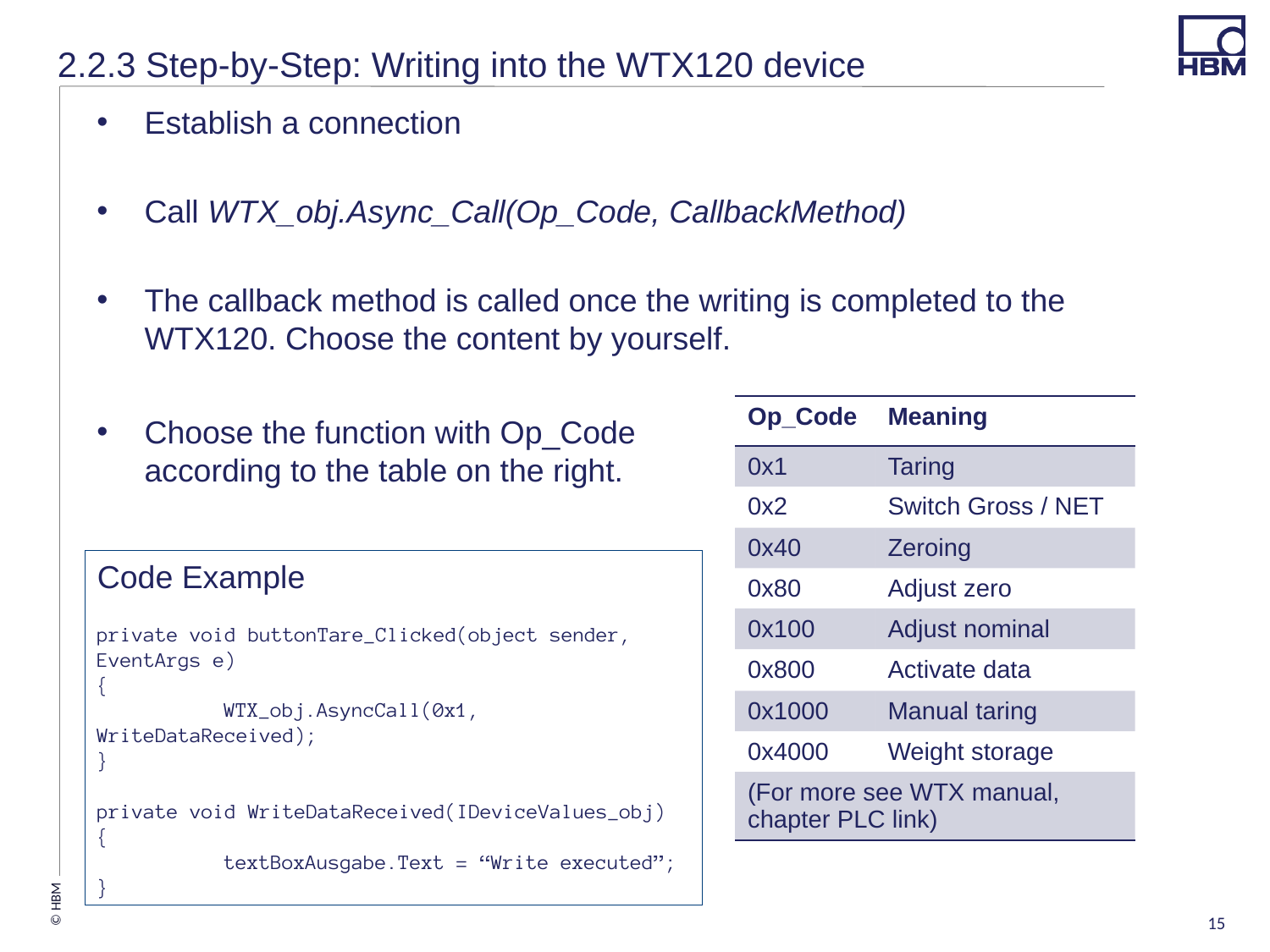

# 2.2.3 Step-by-Step: Writing into the WTX120 device
Establish a connection

Call WTX_obj.Async_Call(Op_Code, CallbackMethod)

The callback method is called once the writing is completed to the WTX120. Choose the content by yourself.
| Op\_Code | Meaning |
| --- | --- |
| 0x1 | Taring |
| 0x2 | Switch Gross / NET |
| 0x40 | Zeroing |
| 0x80 | Adjust zero |
| 0x100 | Adjust nominal |
| 0x800 | Activate data |
| 0x1000 | Manual taring |
| 0x4000 | Weight storage |
| (For more see WTX manual, chapter PLC link) |  |
Choose the function with Op_Code according to the table on the right.
Code Example

private void buttonTare_Clicked(object sender, EventArgs e)
{
	WTX_obj.AsyncCall(0x1, WriteDataReceived);
}

private void WriteDataReceived(IDeviceValues_obj)
{
	textBoxAusgabe.Text = “Write executed”;
}
15